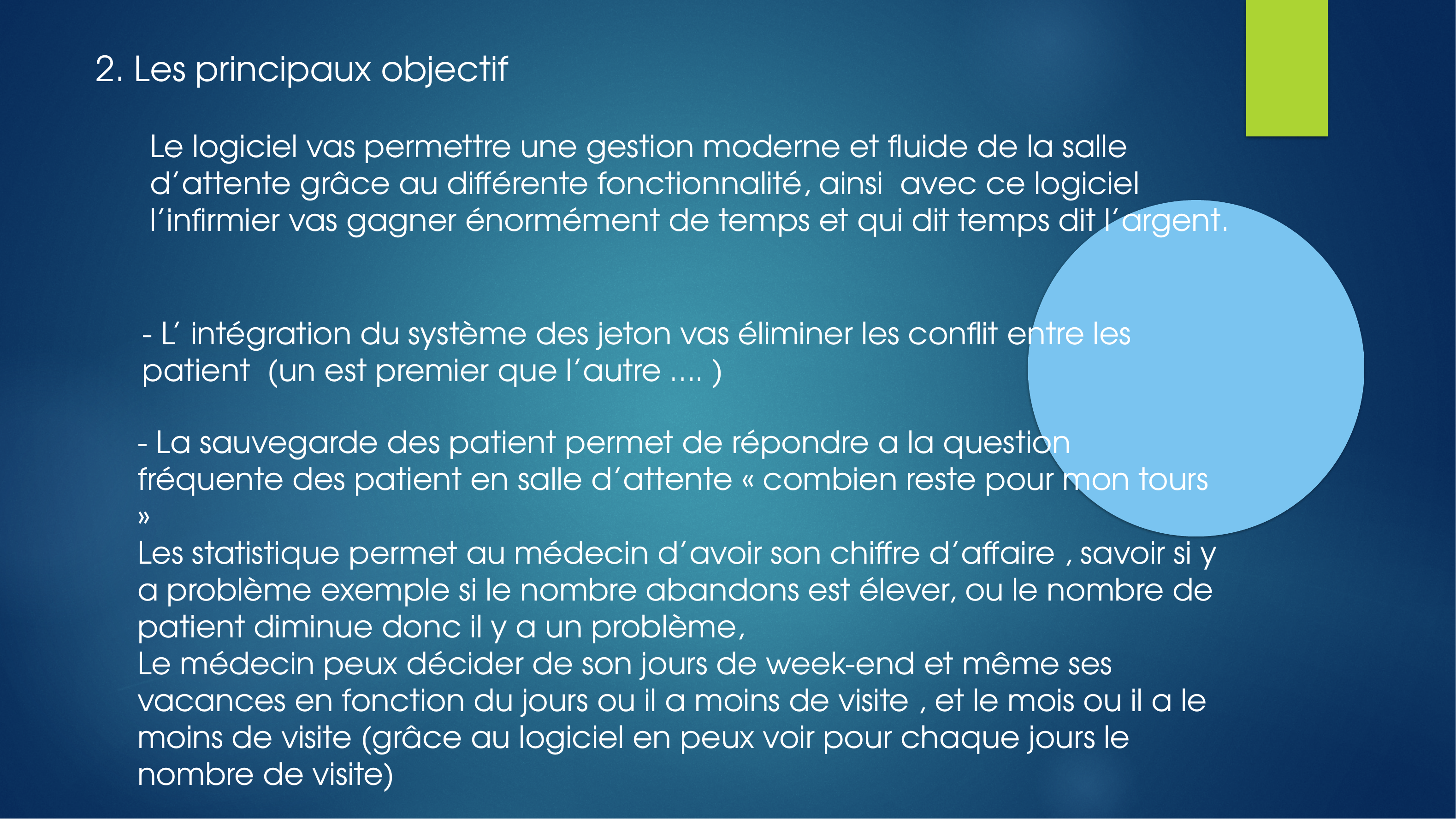

2. Les principaux objectif
Le logiciel vas permettre une gestion moderne et fluide de la salle d’attente grâce au différente fonctionnalité, ainsi  avec ce logiciel l’infirmier vas gagner énormément de temps et qui dit temps dit l’argent.
- L’ intégration du système des jeton vas éliminer les conflit entre les patient  (un est premier que l’autre …. )
- La sauvegarde des patient permet de répondre a la question fréquente des patient en salle d’attente « combien reste pour mon tours »
Les statistique permet au médecin d’avoir son chiffre d’affaire , savoir si y a problème exemple si le nombre abandons est élever, ou le nombre de patient diminue donc il y a un problème,
Le médecin peux décider de son jours de week-end et même ses vacances en fonction du jours ou il a moins de visite , et le mois ou il a le moins de visite (grâce au logiciel en peux voir pour chaque jours le nombre de visite)